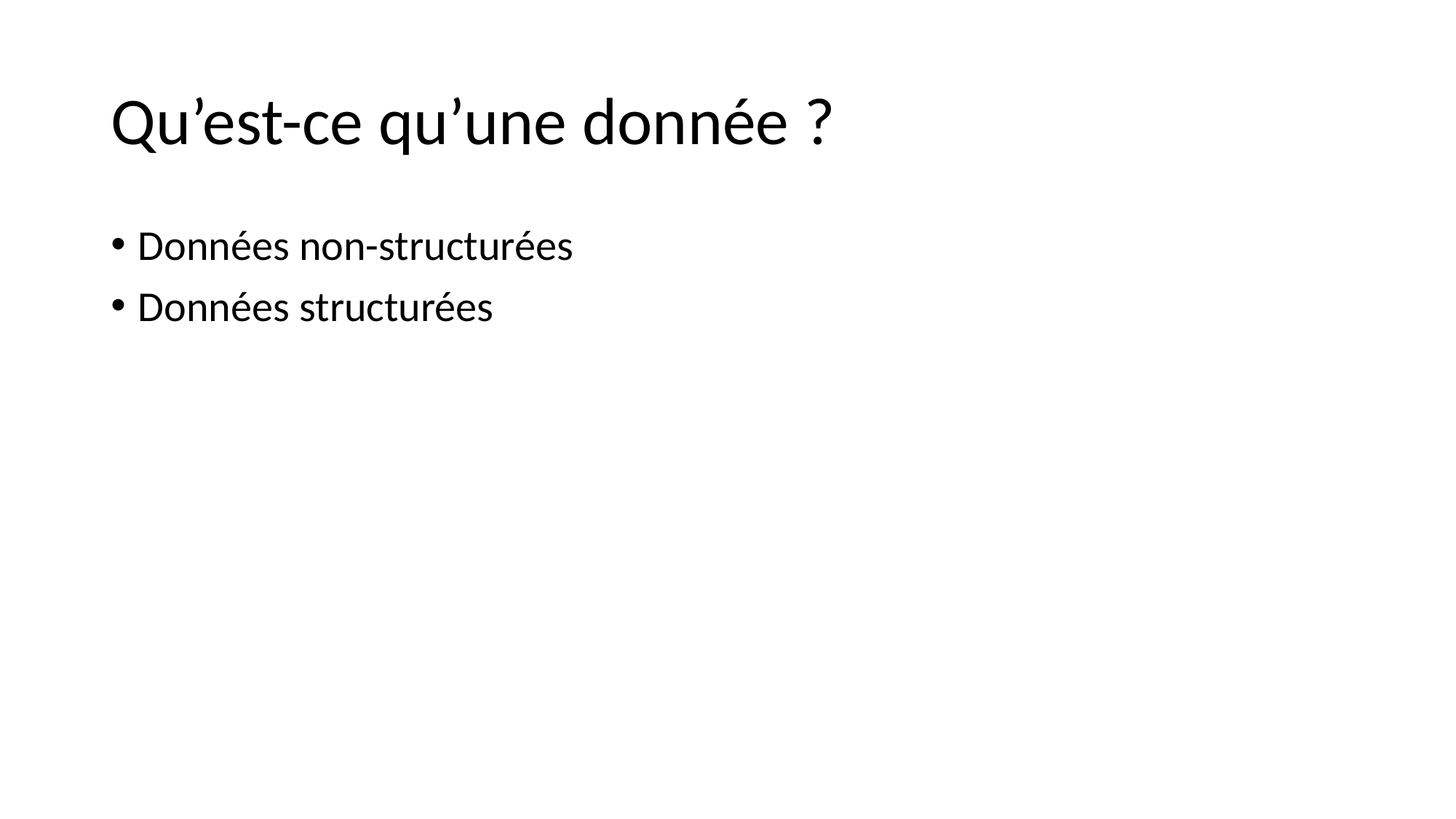

# Qu’est-ce qu’une donnée ?
Données non-structurées
Données structurées